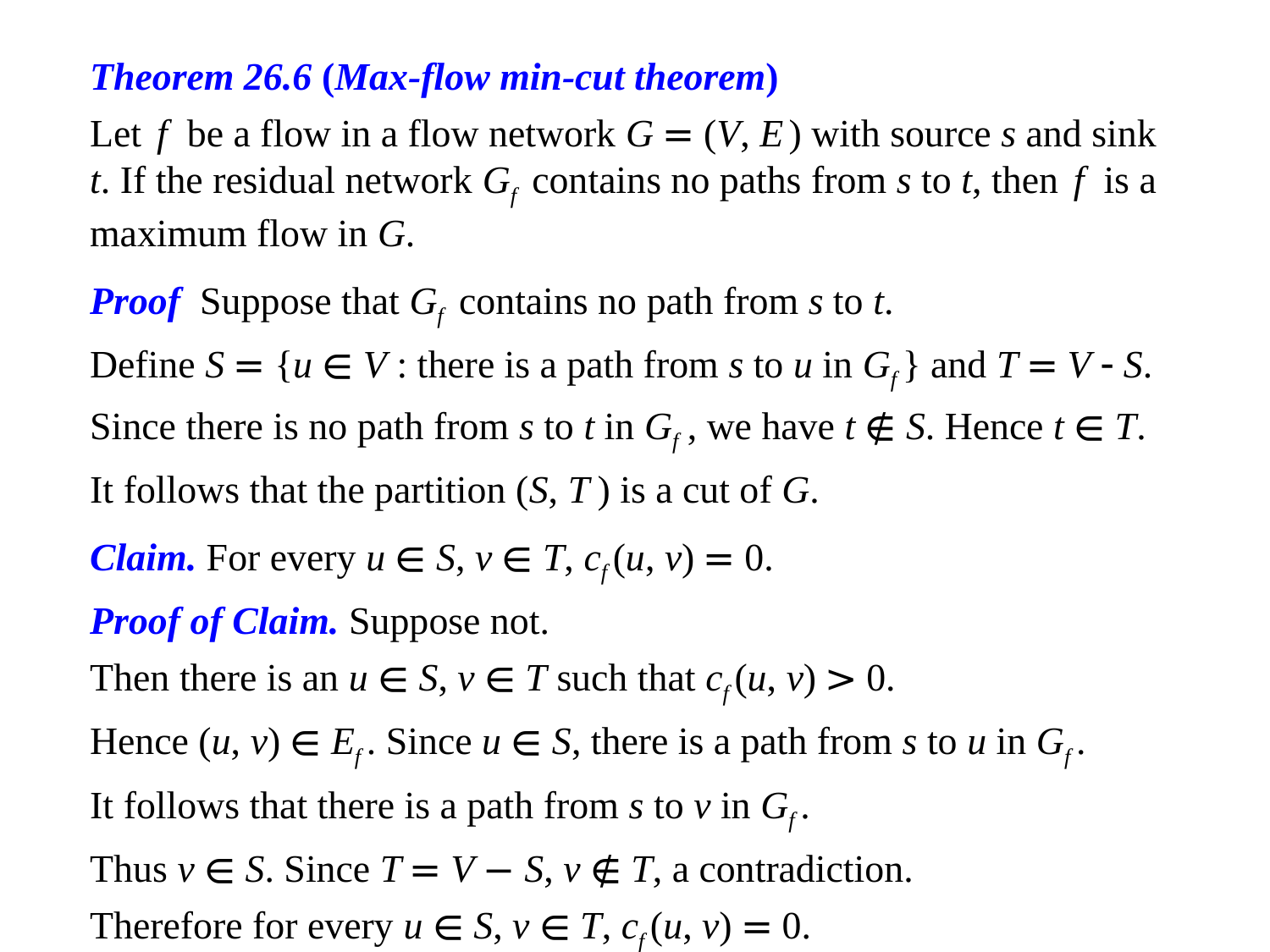

Theorem 26.6 (Max-flow min-cut theorem)
Let f  be a flow in a flow network G = (V, E) with source s and sink t. If the residual network Gf  contains no paths from s to t, then f  is a maximum flow in G.
Proof  Suppose that Gf  contains no path from s to t.
Define S = {u ∈ V : there is a path from s to u in Gf } and T = V − S.
Since there is no path from s to t in Gf, we have t ∉ S. Hence t ∈ T.
It follows that the partition (S, T) is a cut of G.
Claim. For every u ∈ S, v ∈ T, cf (u, v) = 0.
Proof of Claim. Suppose not.
Then there is an u ∈ S, v ∈ T such that cf (u, v) > 0.
Hence (u, v) ∈ Ef . Since u ∈ S, there is a path from s to u in Gf .
It follows that there is a path from s to v in Gf .
Thus v ∈ S. Since T = V − S, v ∉ T, a contradiction.
Therefore for every u ∈ S, v ∈ T, cf (u, v) = 0.